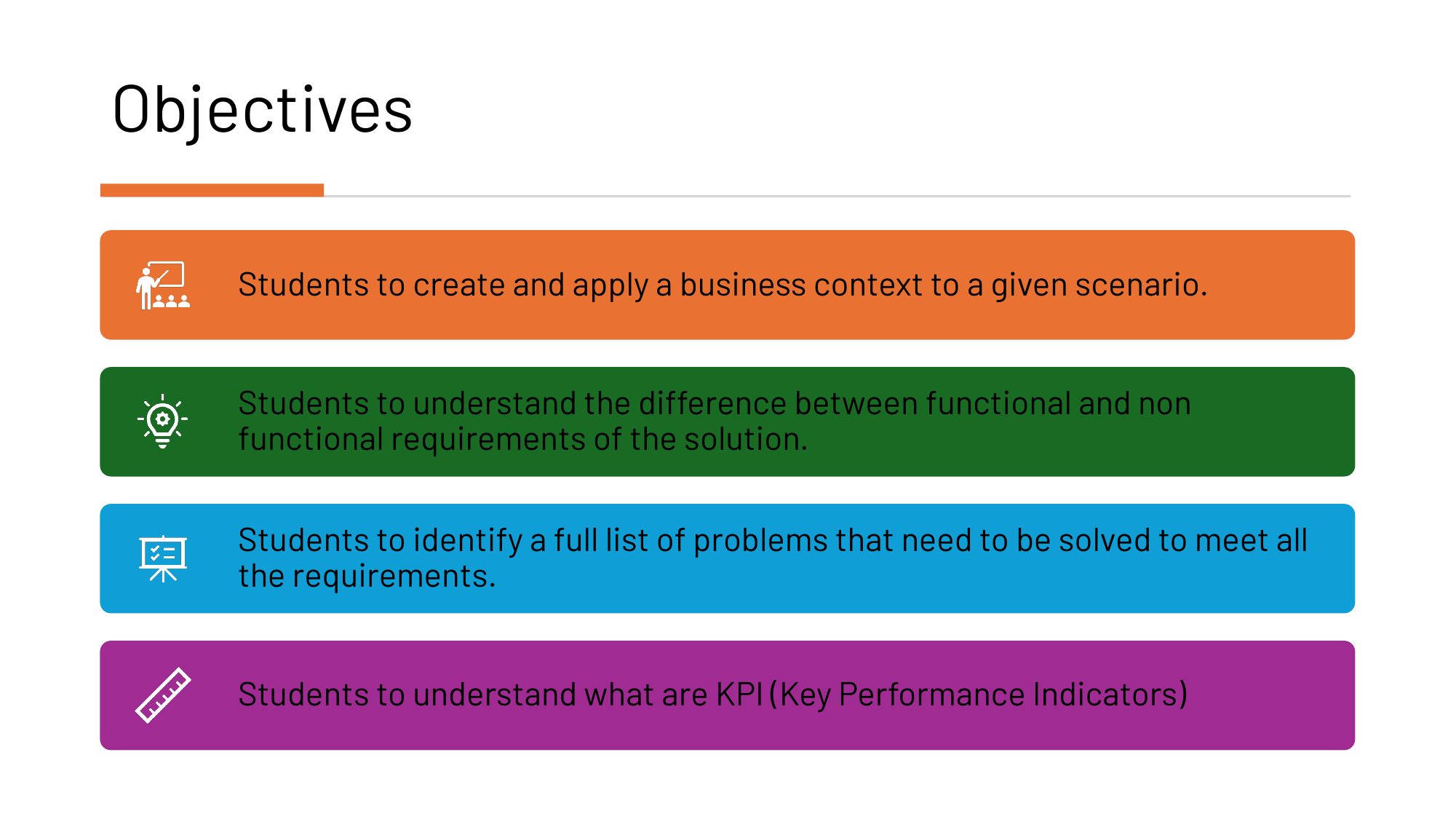

# Objectives

Students to create and apply a business context to a given scenario.
Students to understand the difference between functional and non functional requirements of the solution.
Students to identify a full list of problems that need to be solved to meet all the requirements.
Students to understand what are KPI (Key Performance Indicators)